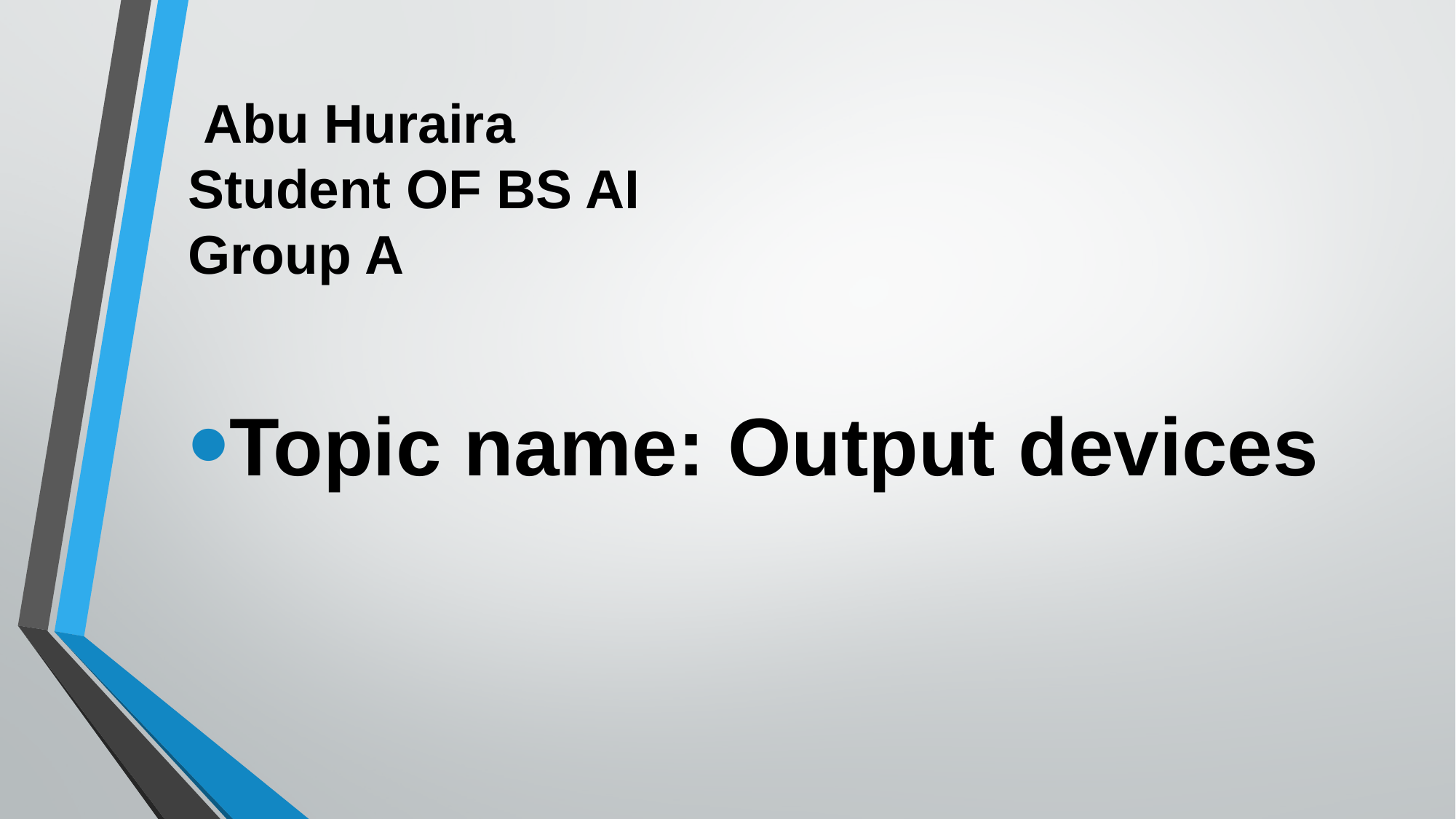

# Abu Huraira Student OF BS AI Group A
Topic name: Output devices